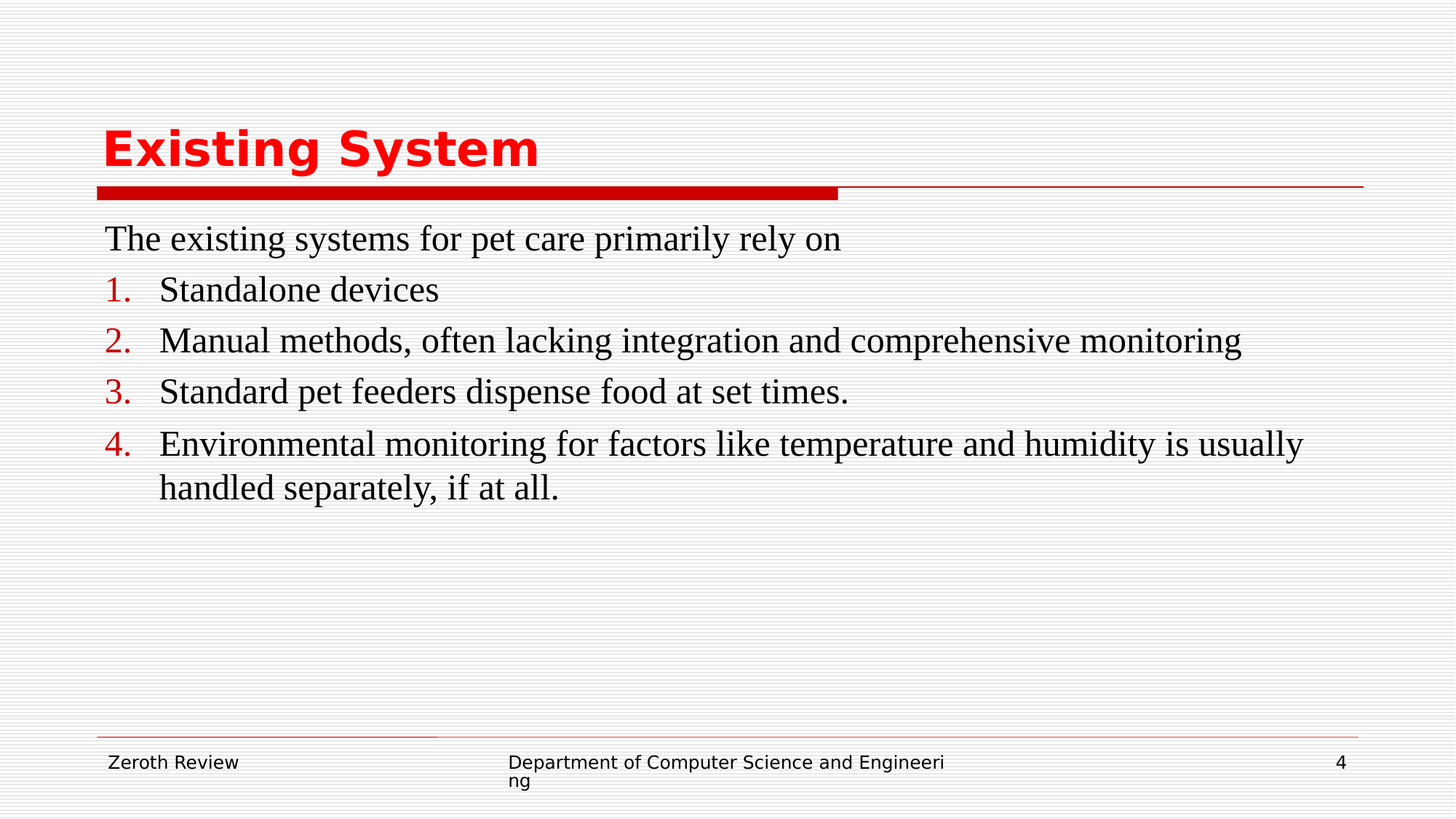

# Existing System
The existing systems for pet care primarily rely on
Standalone devices
Manual methods, often lacking integration and comprehensive monitoring
Standard pet feeders dispense food at set times.
Environmental monitoring for factors like temperature and humidity is usually handled separately, if at all.

Zeroth Review
Department of Computer Science and Engineering
4